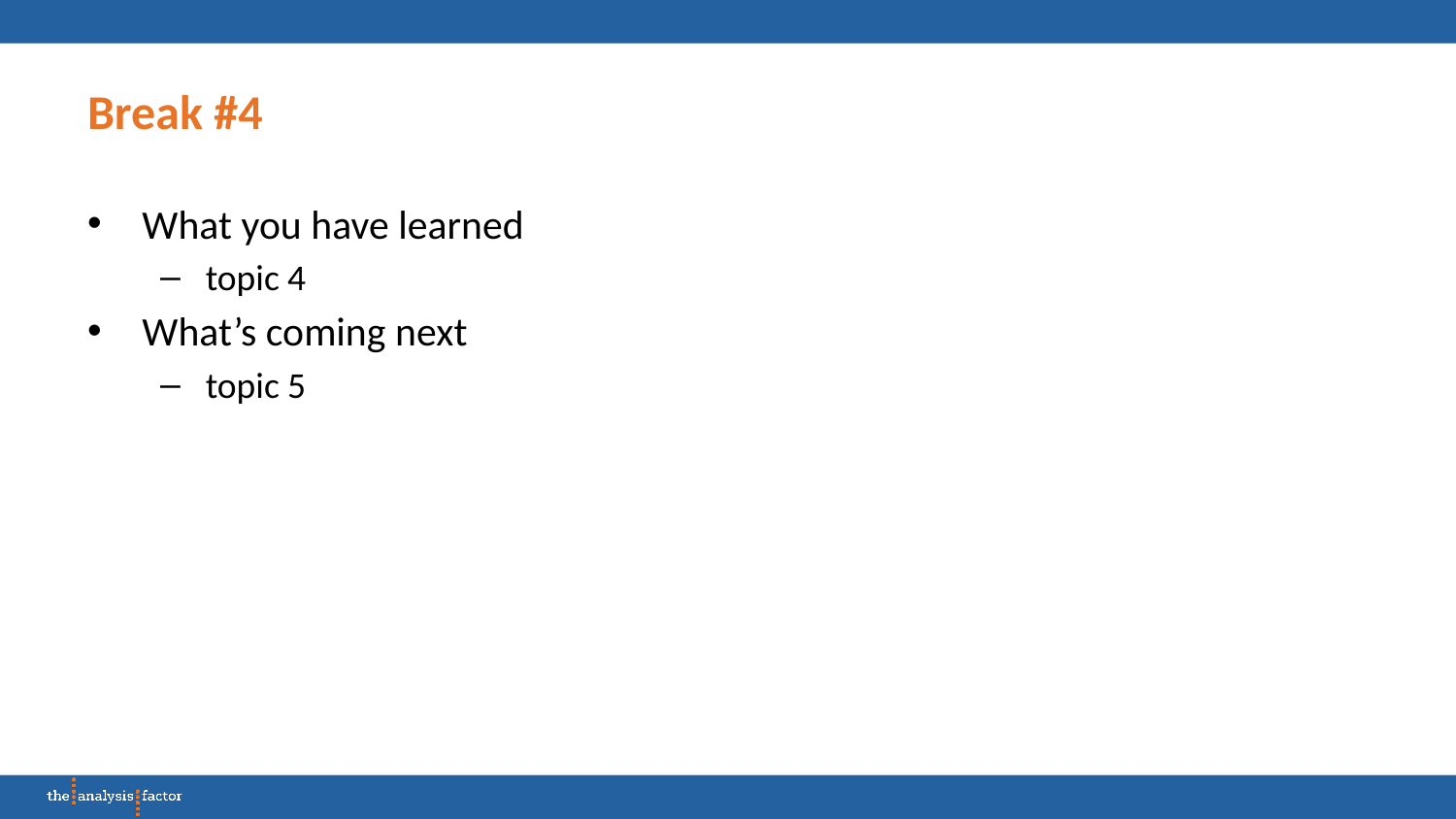

# Break #4
What you have learned
topic 4
What’s coming next
topic 5